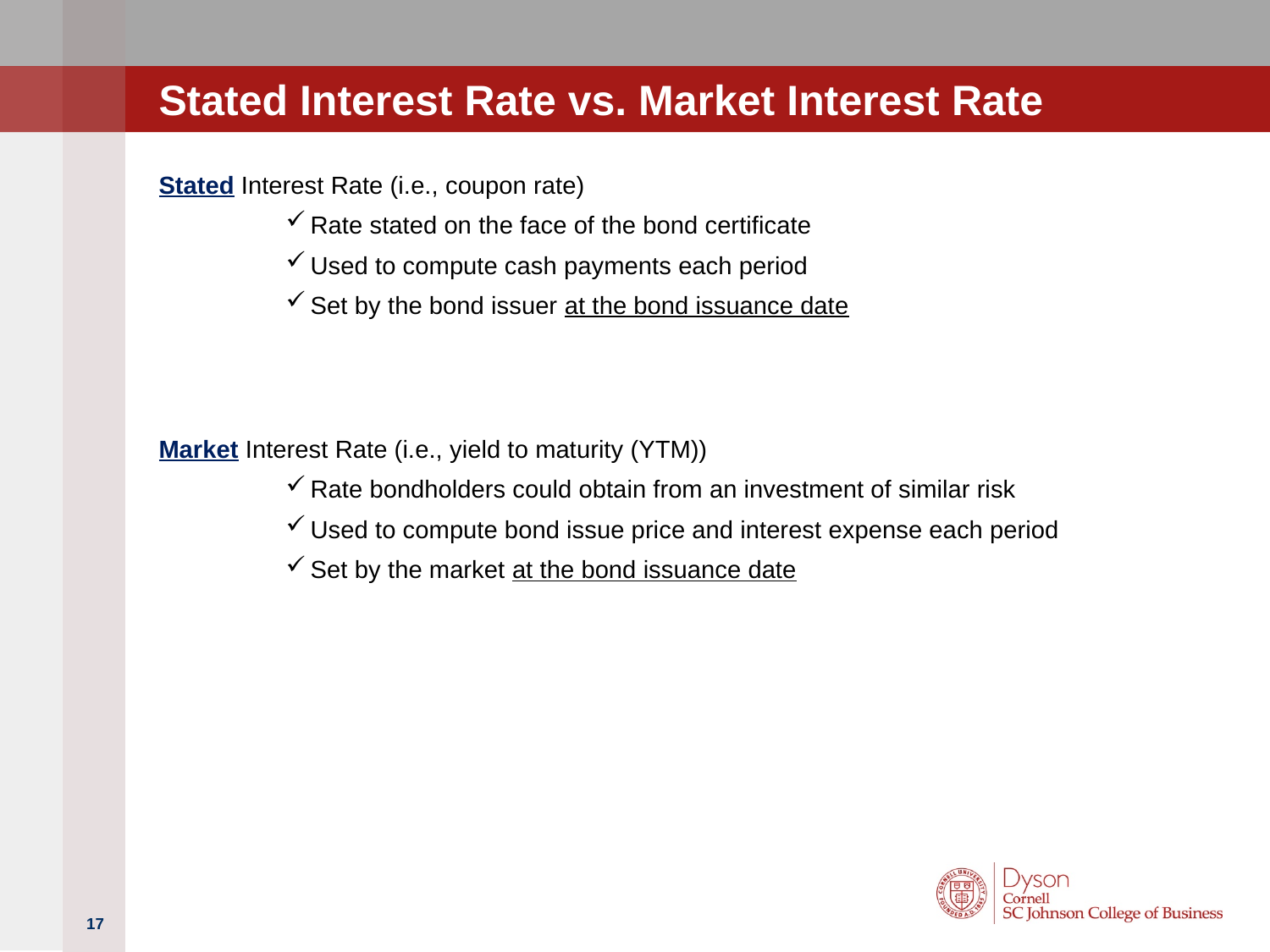

# Stated Interest Rate vs. Market Interest Rate
Stated Interest Rate (i.e., coupon rate)
Rate stated on the face of the bond certificate
Used to compute cash payments each period
Set by the bond issuer at the bond issuance date

Market Interest Rate (i.e., yield to maturity (YTM))
Rate bondholders could obtain from an investment of similar risk
Used to compute bond issue price and interest expense each period
Set by the market at the bond issuance date
17